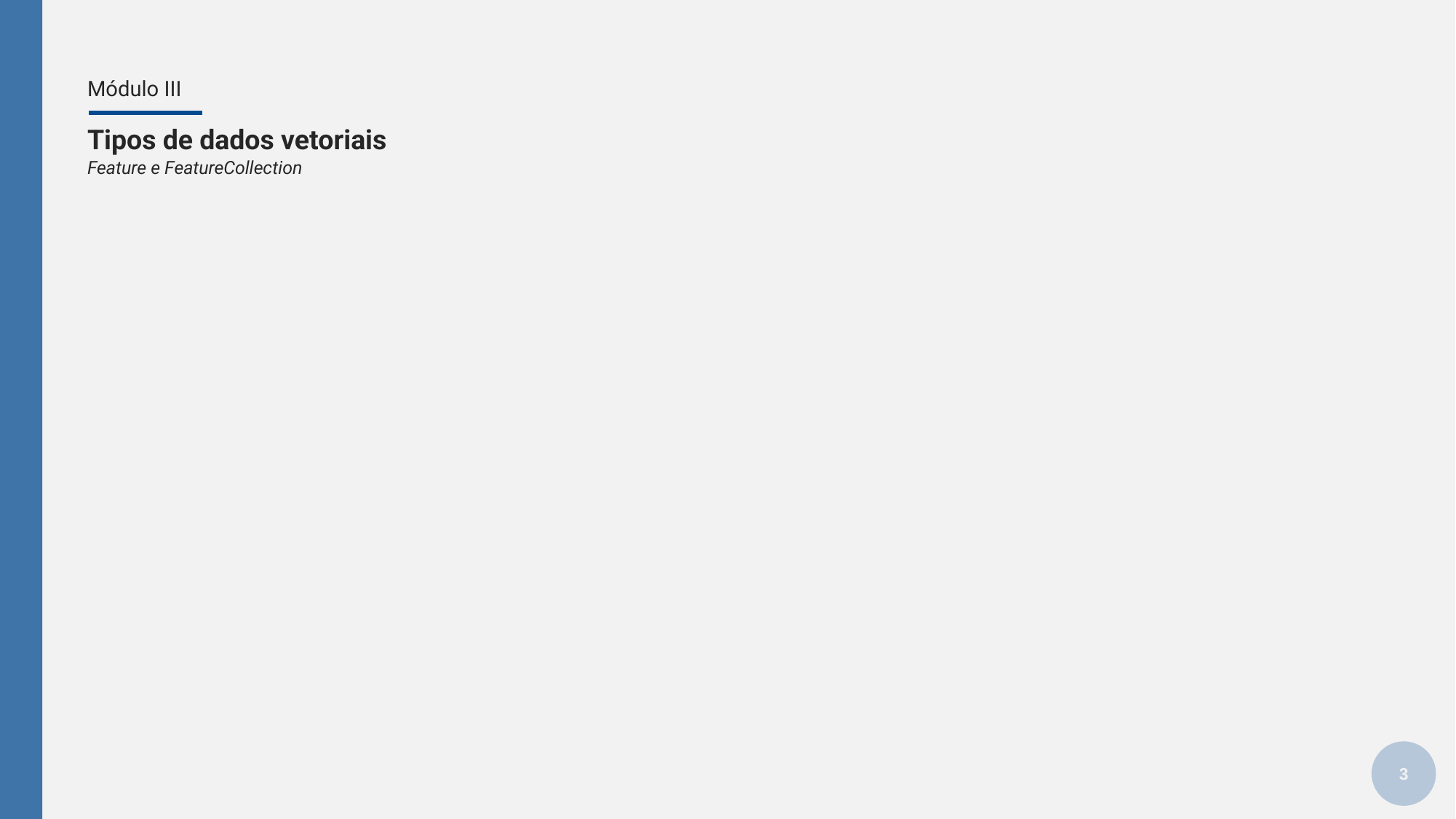

# Módulo III
Tipos de dados vetoriais
Feature e FeatureCollection

3